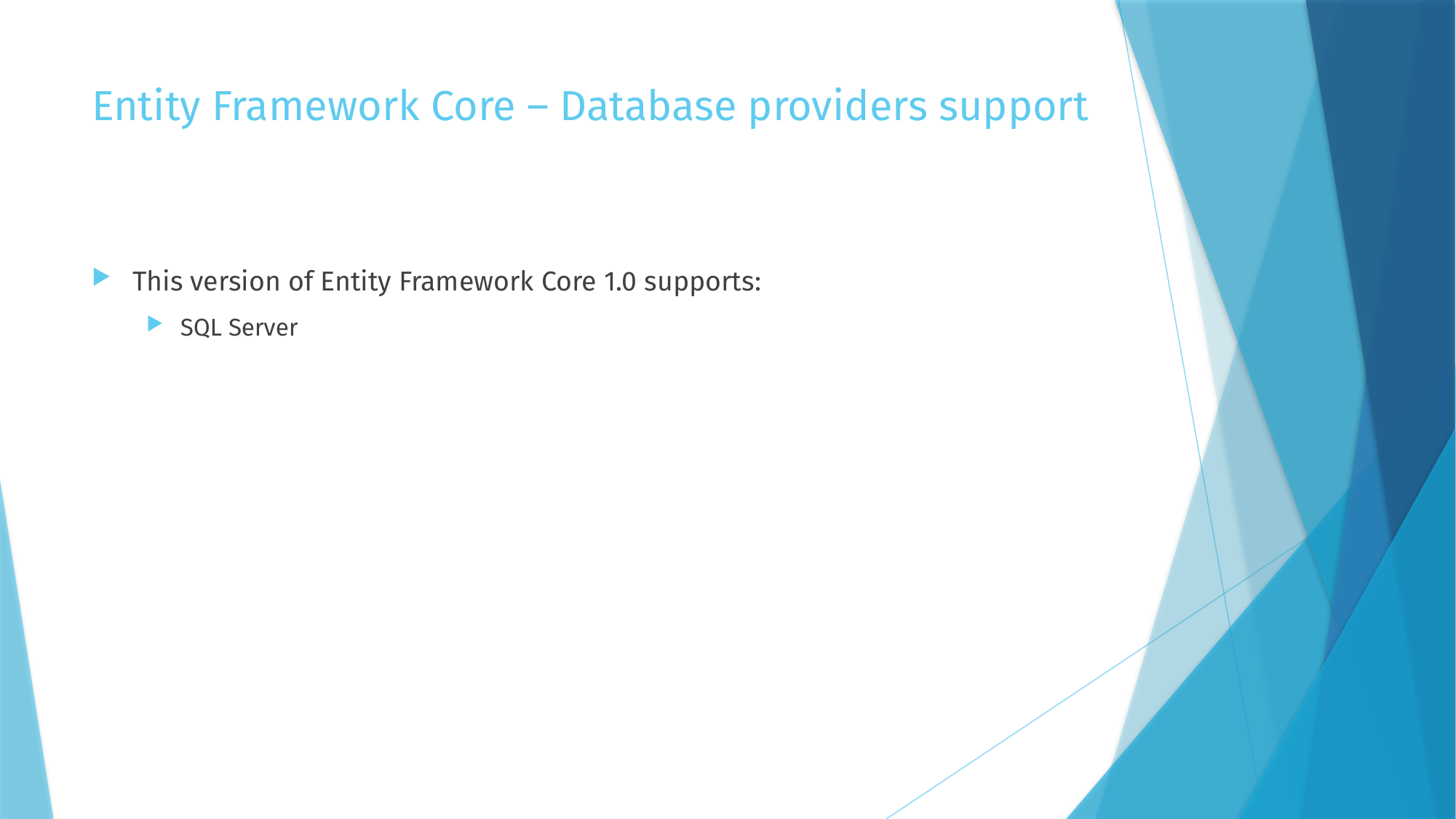

# Entity Framework Core – Database providers support
This version of Entity Framework Core 1.0 supports:
SQL Server